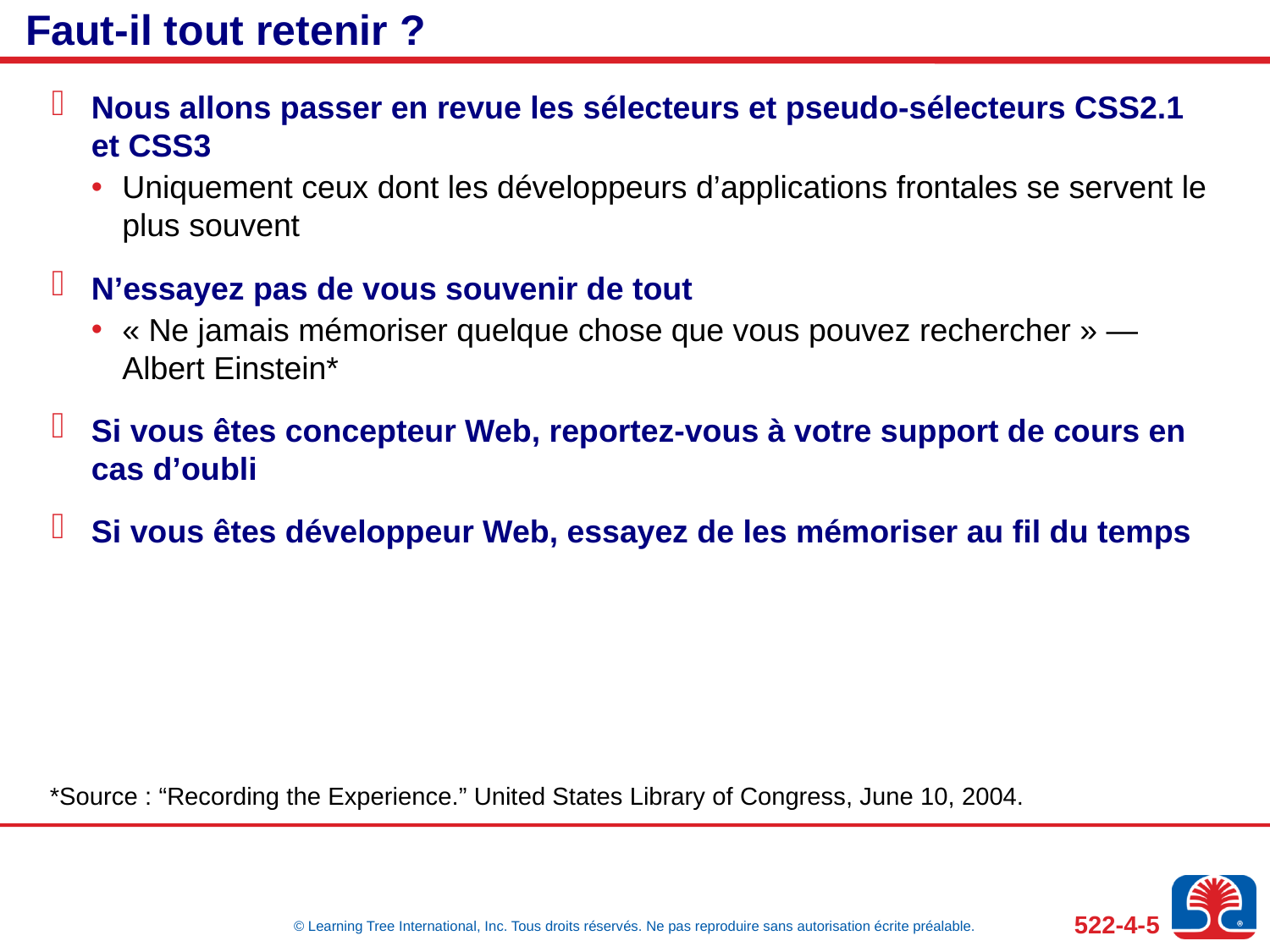

# Faut-il tout retenir ?
Nous allons passer en revue les sélecteurs et pseudo-sélecteurs CSS2.1 et CSS3
Uniquement ceux dont les développeurs d’applications frontales se servent le plus souvent
N’essayez pas de vous souvenir de tout
« Ne jamais mémoriser quelque chose que vous pouvez rechercher » —Albert Einstein*
Si vous êtes concepteur Web, reportez-vous à votre support de cours en cas d’oubli
Si vous êtes développeur Web, essayez de les mémoriser au fil du temps
*Source : “Recording the Experience.” United States Library of Congress, June 10, 2004.